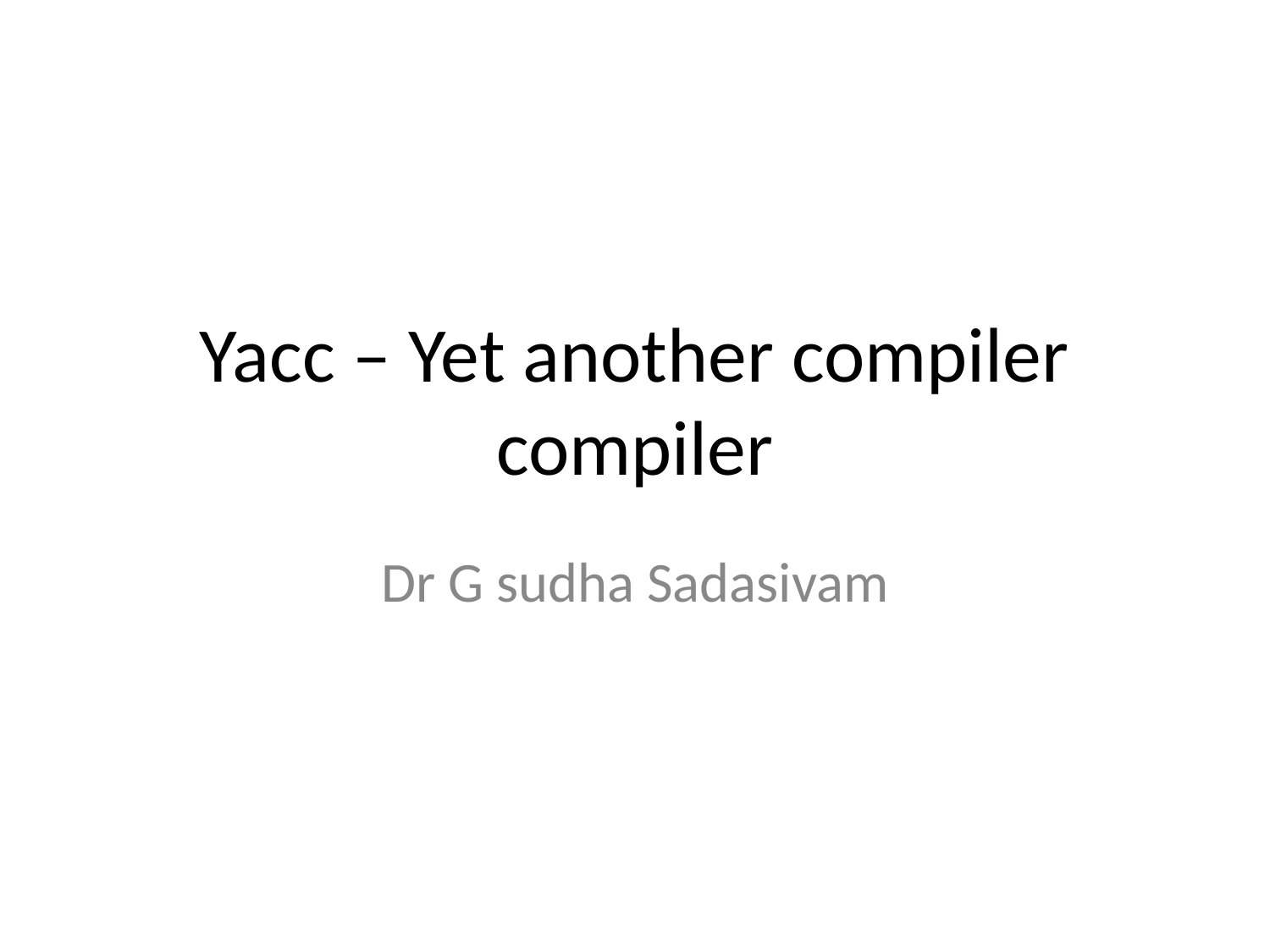

# Yacc – Yet another compiler compiler
Dr G sudha Sadasivam